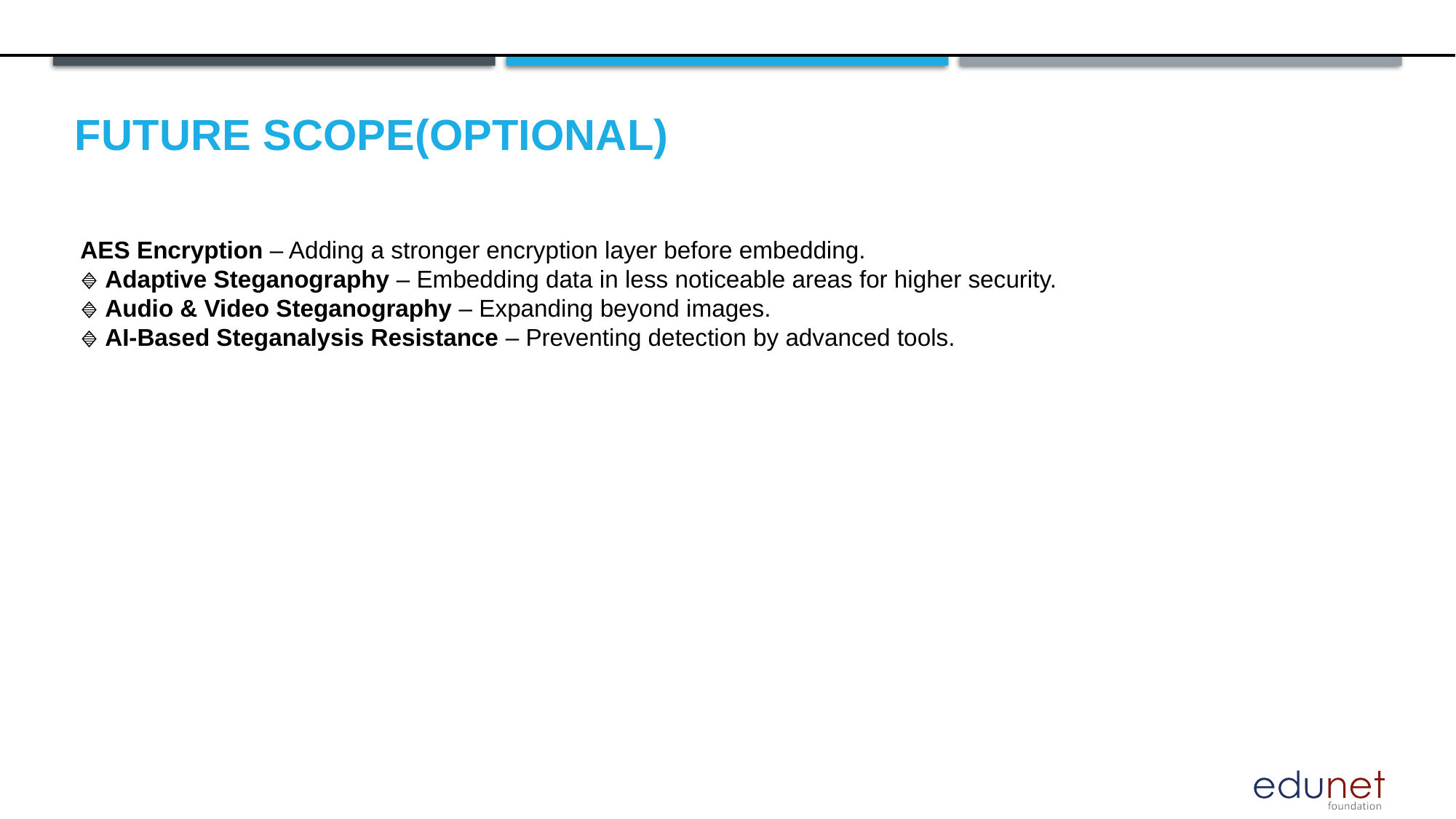

Future scope(optional)
AES Encryption – Adding a stronger encryption layer before embedding.
🔹 Adaptive Steganography – Embedding data in less noticeable areas for higher security.
🔹 Audio & Video Steganography – Expanding beyond images.
🔹 AI-Based Steganalysis Resistance – Preventing detection by advanced tools.